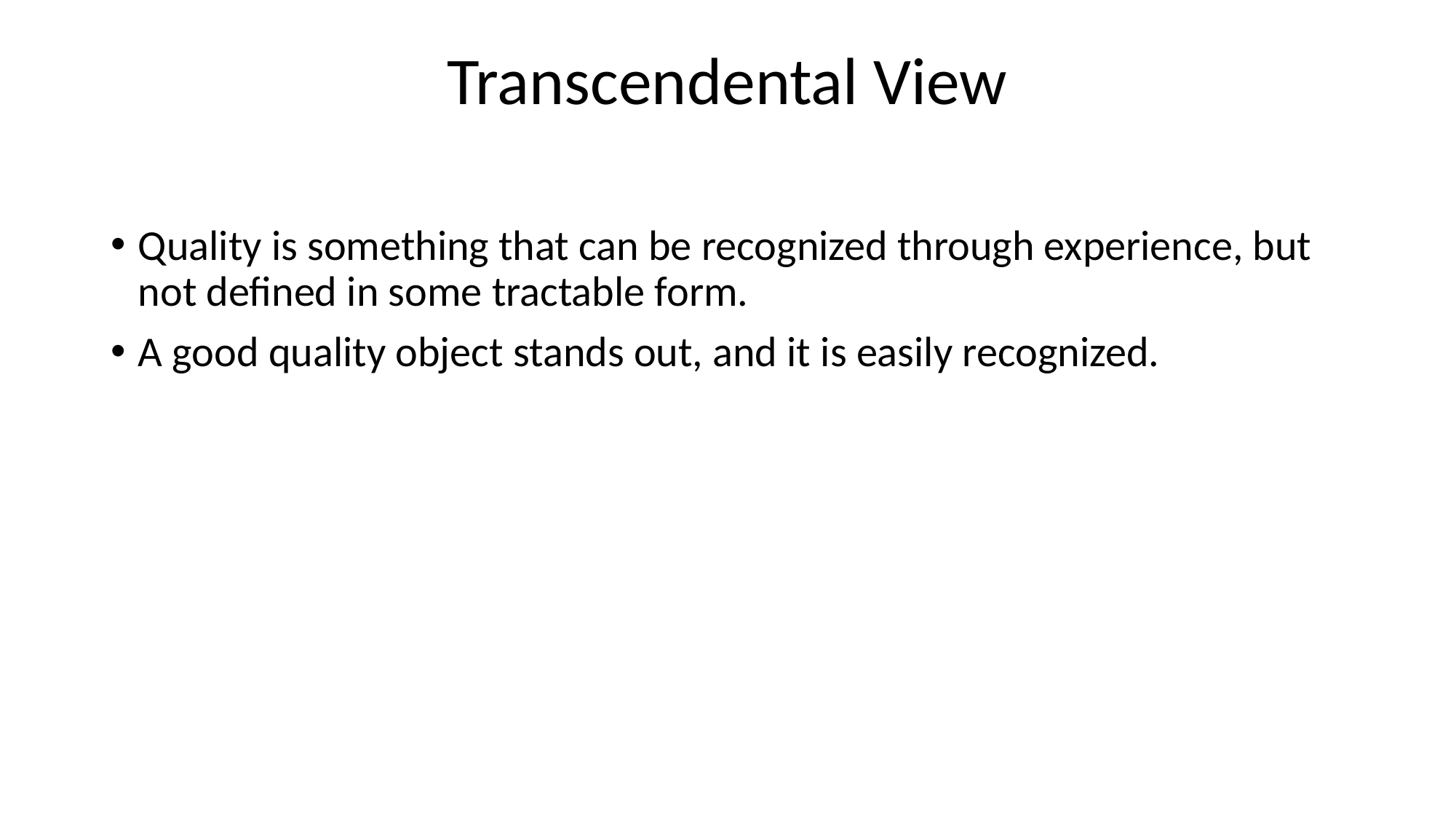

# Transcendental View
Quality is something that can be recognized through experience, but not defined in some tractable form.
A good quality object stands out, and it is easily recognized.